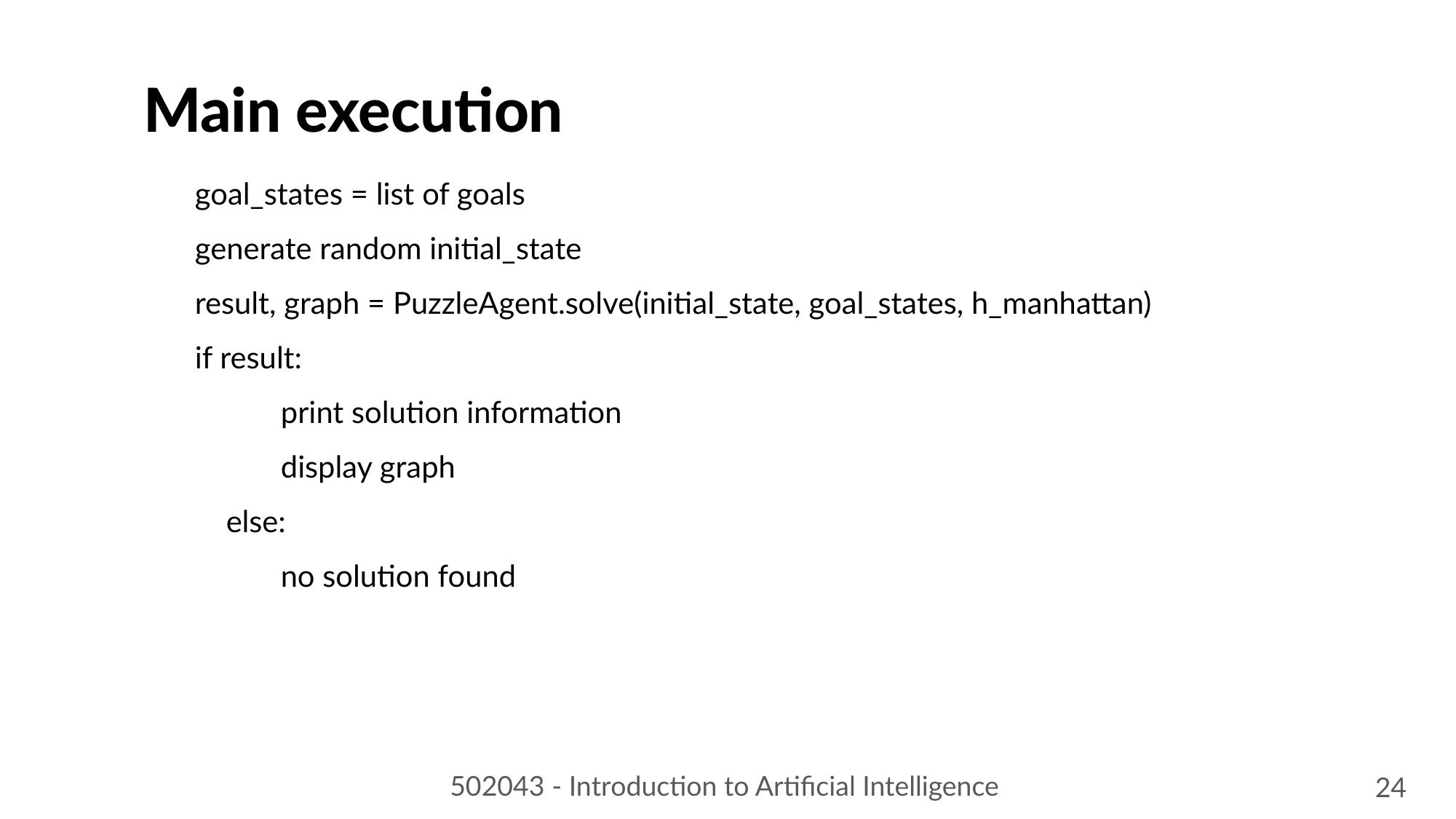

Main execution
goal_states = list of goals
generate random initial_state
result, graph = PuzzleAgent.solve(initial_state, goal_states, h_manhattan)
if result:
    print solution information
    display graph
    else:
    no solution found
502043 - Introduction to Artificial Intelligence
24